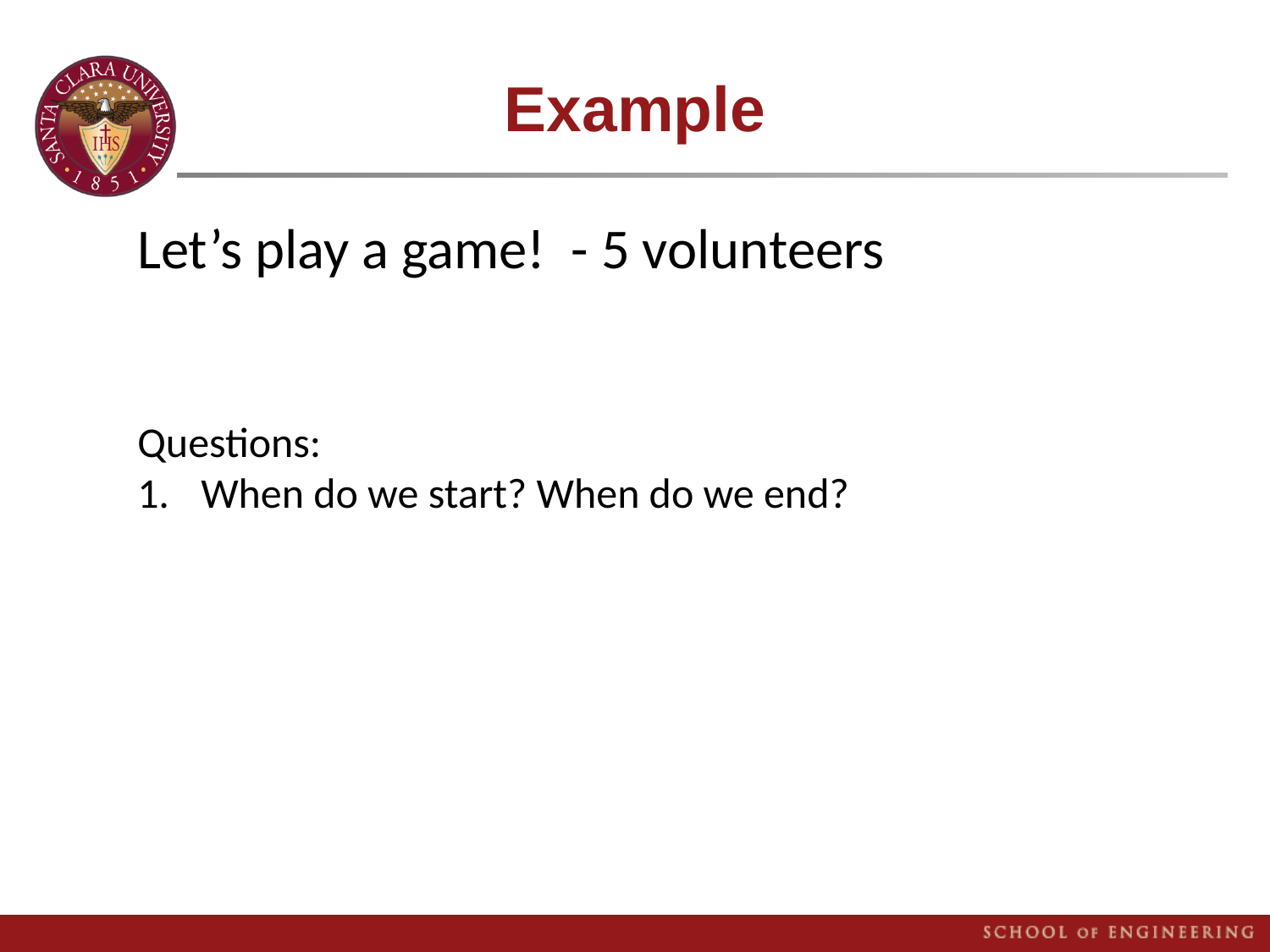

# Example
Let’s play a game!  - 5 volunteers

Questions:
When do we start? When do we end?